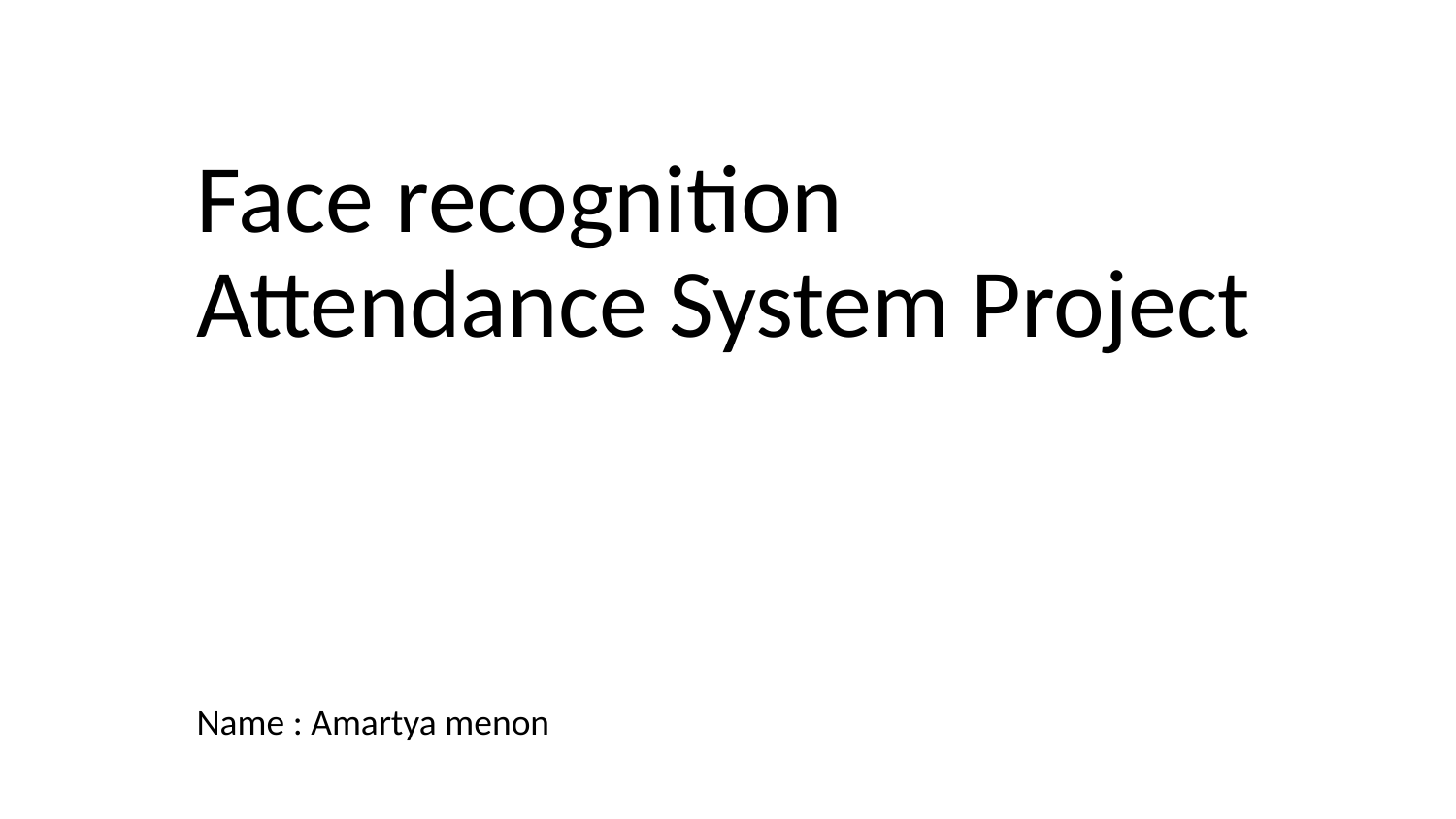

# Face recognition Attendance System Project
Name : Amartya menon